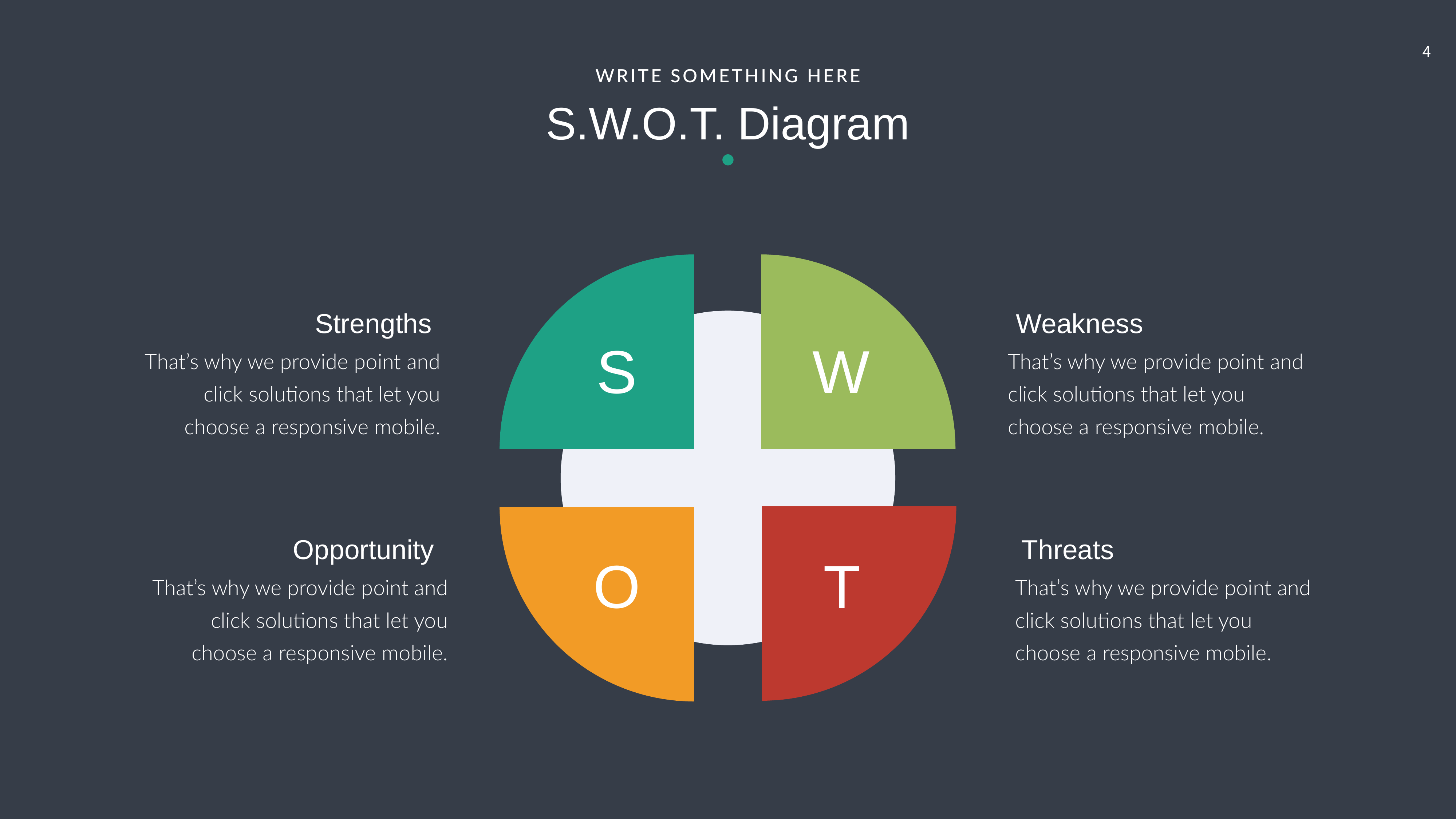

WRITE SOMETHING HERE
S.W.O.T. Diagram

S

W

T

O
Strengths
Weakness

That’s why we provide point and click solutions that let you choose a responsive mobile.
That’s why we provide point and click solutions that let you choose a responsive mobile.
Opportunity
Threats
That’s why we provide point and click solutions that let you choose a responsive mobile.
That’s why we provide point and click solutions that let you choose a responsive mobile.